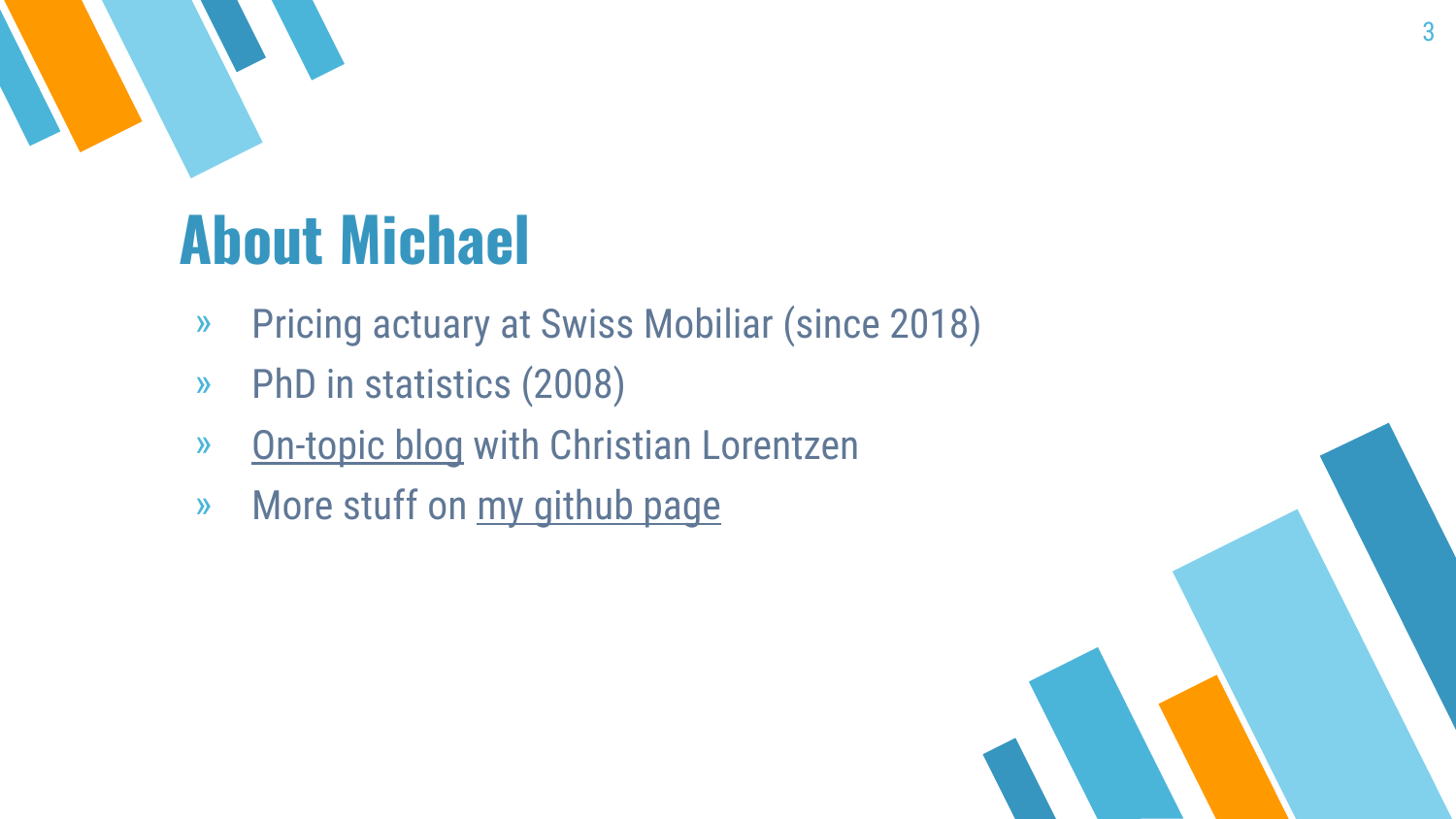

3
# About Michael
Pricing actuary at Swiss Mobiliar (since 2018)
PhD in statistics (2008)
On-topic blog with Christian Lorentzen
More stuff on my github page